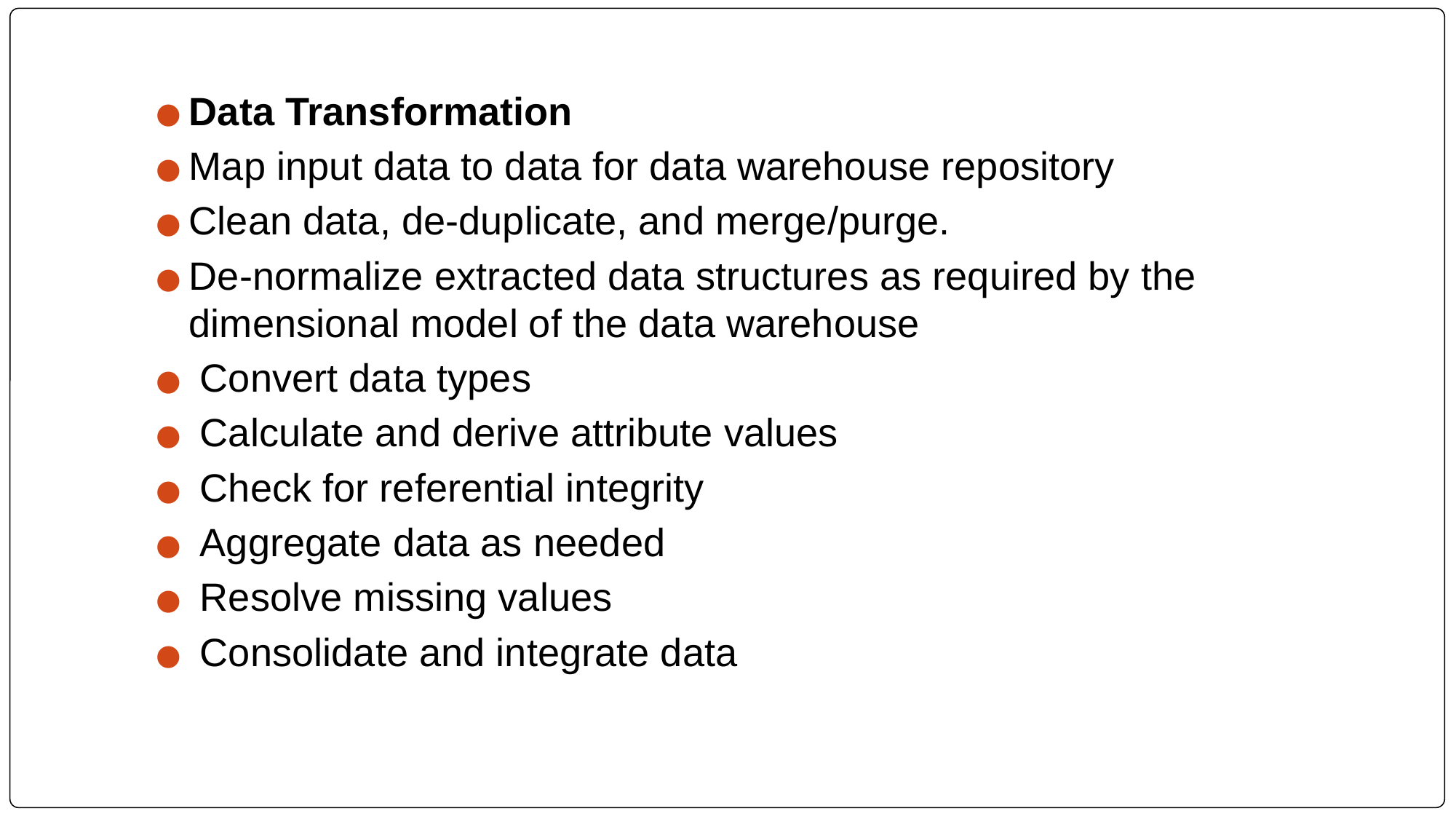

#
Data Transformation
Map input data to data for data warehouse repository
Clean data, de-duplicate, and merge/purge.
De-normalize extracted data structures as required by the dimensional model of the data warehouse
 Convert data types
 Calculate and derive attribute values
 Check for referential integrity
 Aggregate data as needed
 Resolve missing values
 Consolidate and integrate data